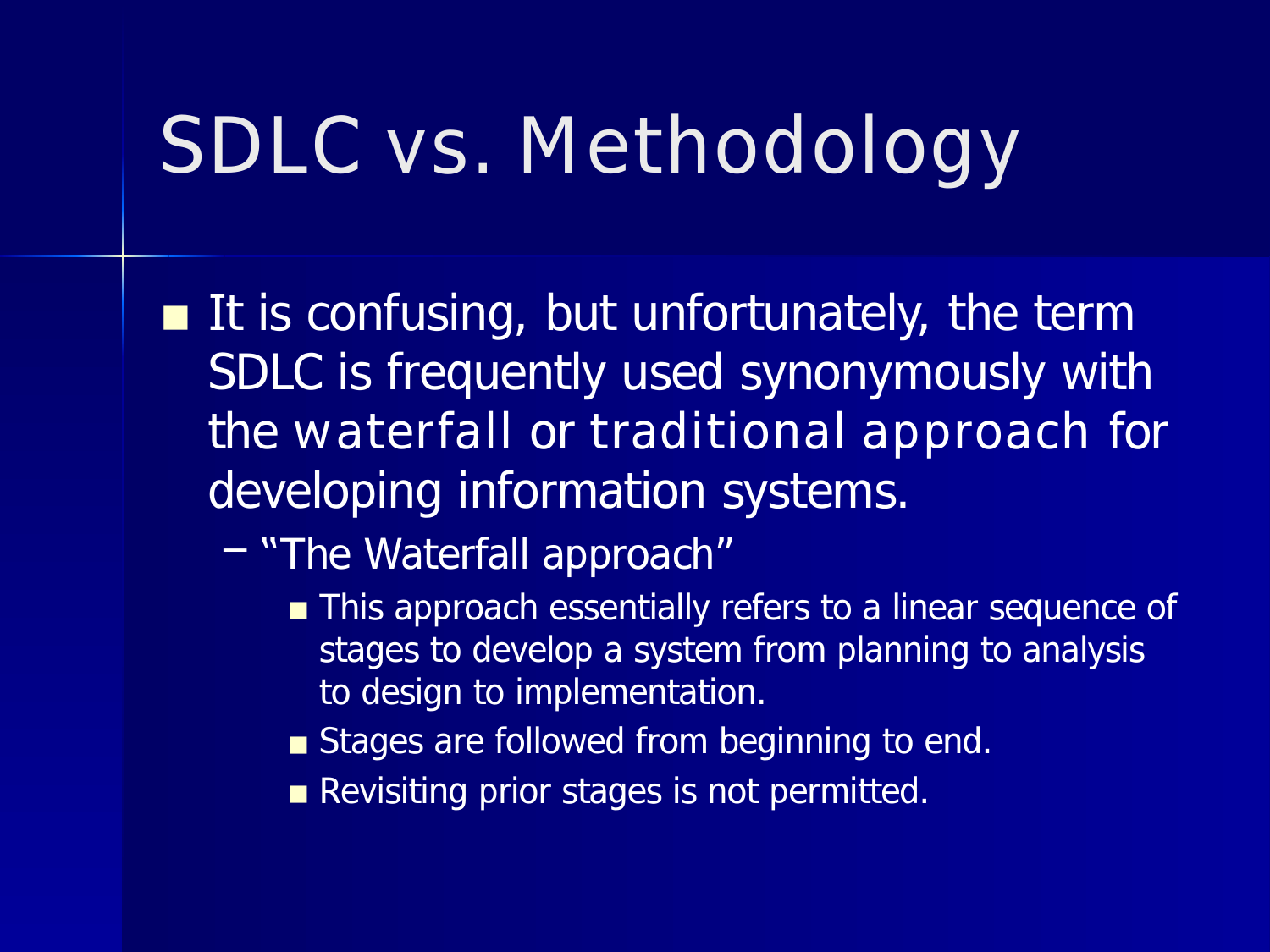

# SDLC vs. Methodology
It is confusing, but unfortunately, the term SDLC is frequently used synonymously with the waterfall or traditional approach for developing information systems.
“The Waterfall approach”
This approach essentially refers to a linear sequence of stages to develop a system from planning to analysis to design to implementation.
Stages are followed from beginning to end.
Revisiting prior stages is not permitted.